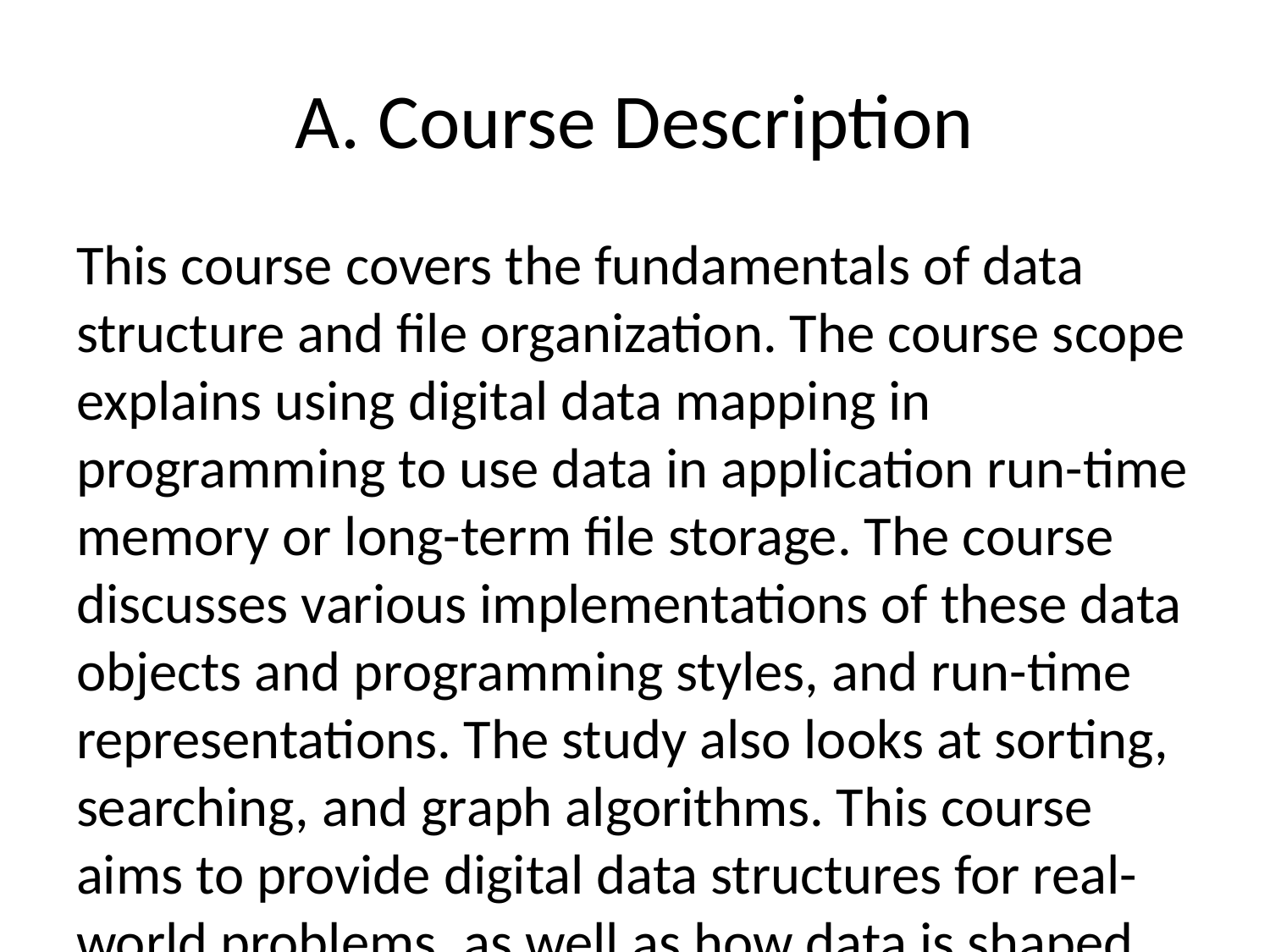

# A. Course Description
This course covers the fundamentals of data structure and file organization. The course scope explains using digital data mapping in programming to use data in application run-time memory or long-term file storage. The course discusses various implementations of these data objects and programming styles, and run-time representations. The study also looks at sorting, searching, and graph algorithms. This course aims to provide digital data structures for real-world problems, as well as how data is shaped and mapped to memory or storage solutions. The class will be based on sharing expertise and guiding students to discover learning methods and practice for data structure topics. By making programming applications and projects in the courses, the learning process will be strengthened by practicing rather than theory.